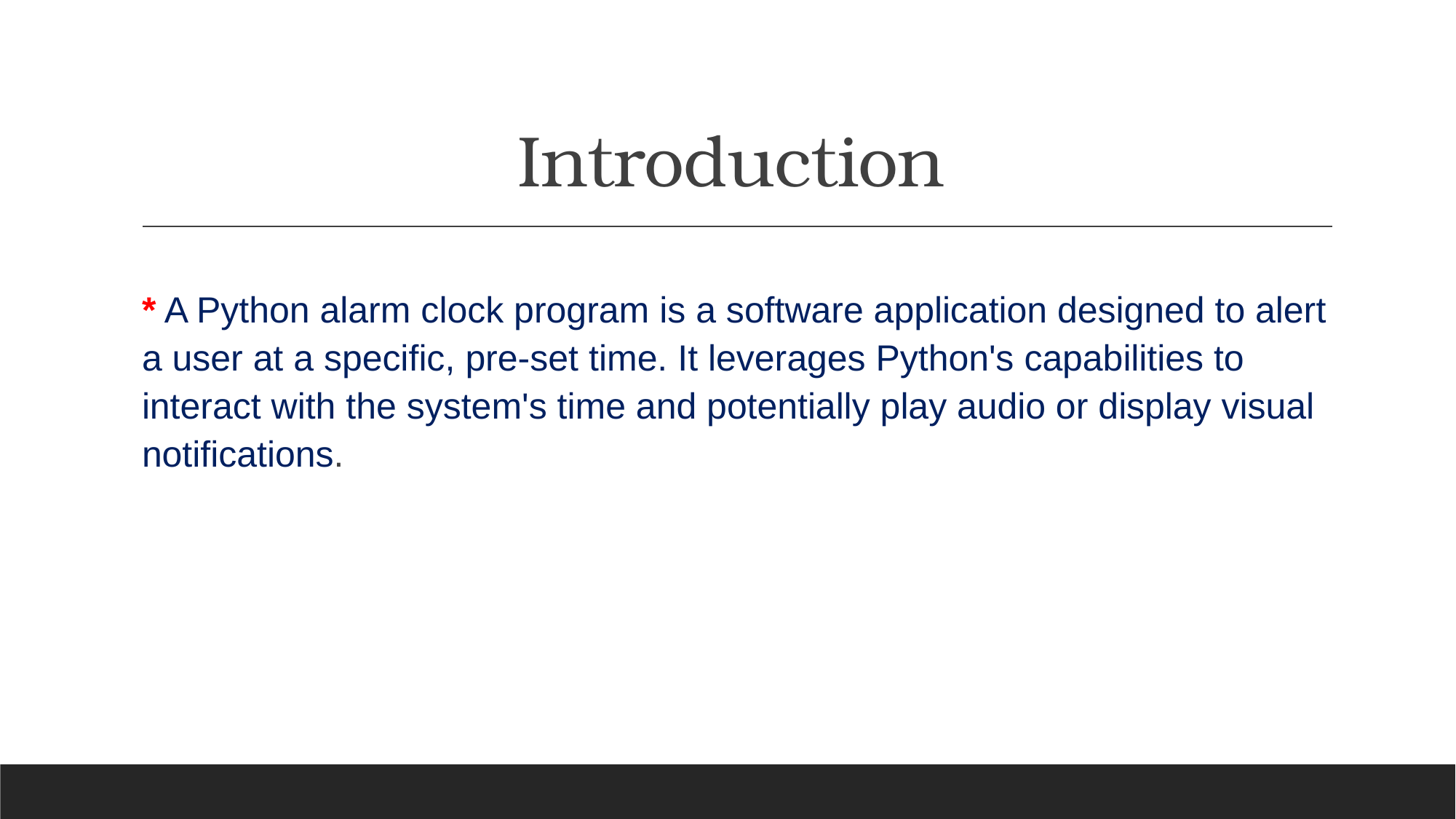

# Introduction
* A Python alarm clock program is a software application designed to alert a user at a specific, pre-set time. It leverages Python's capabilities to interact with the system's time and potentially play audio or display visual notifications.